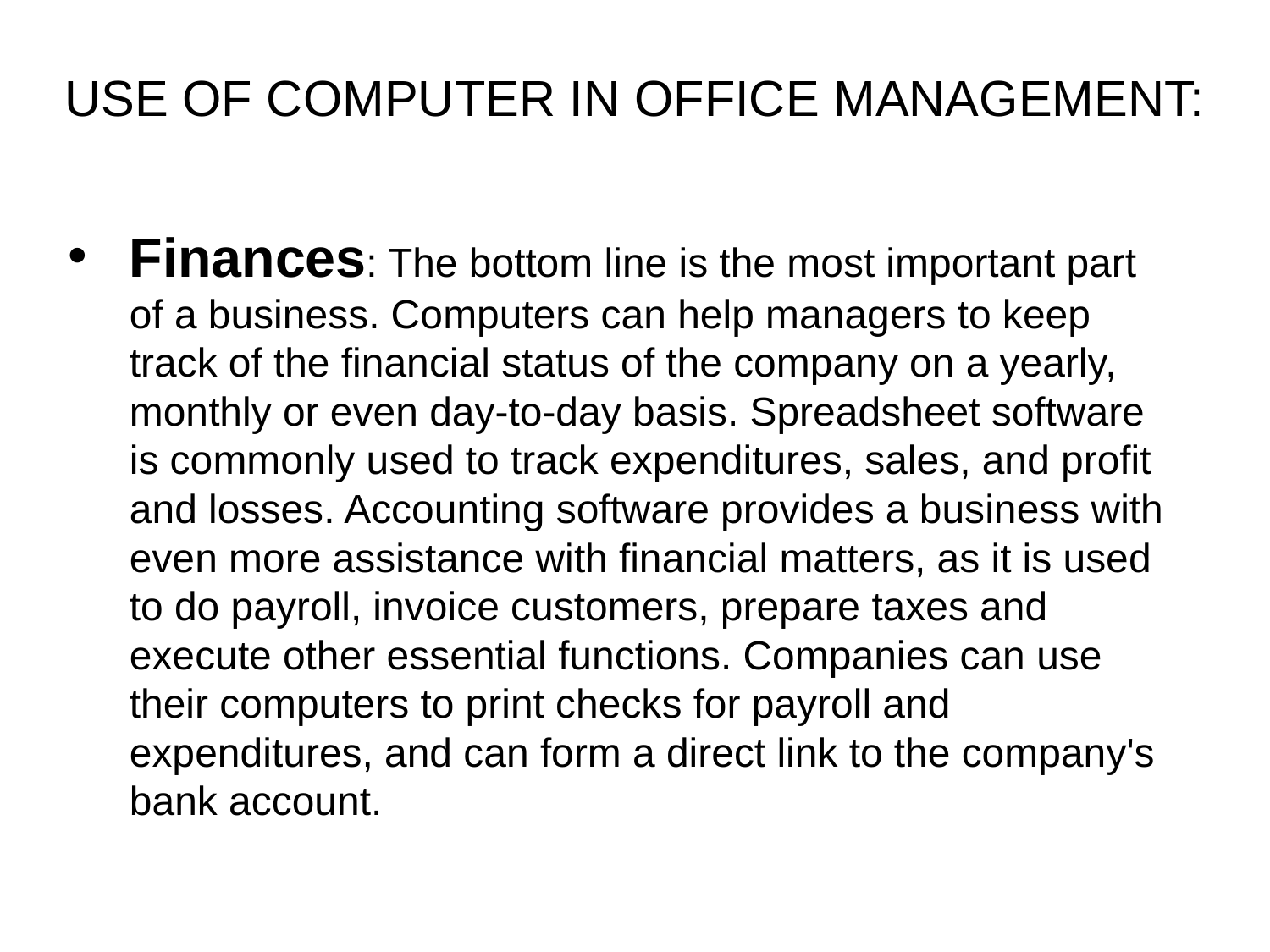

# USE OF COMPUTER IN OFFICE MANAGEMENT:
Finances: The bottom line is the most important part of a business. Computers can help managers to keep track of the financial status of the company on a yearly, monthly or even day-to-day basis. Spreadsheet software is commonly used to track expenditures, sales, and profit and losses. Accounting software provides a business with even more assistance with financial matters, as it is used to do payroll, invoice customers, prepare taxes and execute other essential functions. Companies can use their computers to print checks for payroll and expenditures, and can form a direct link to the company's bank account.